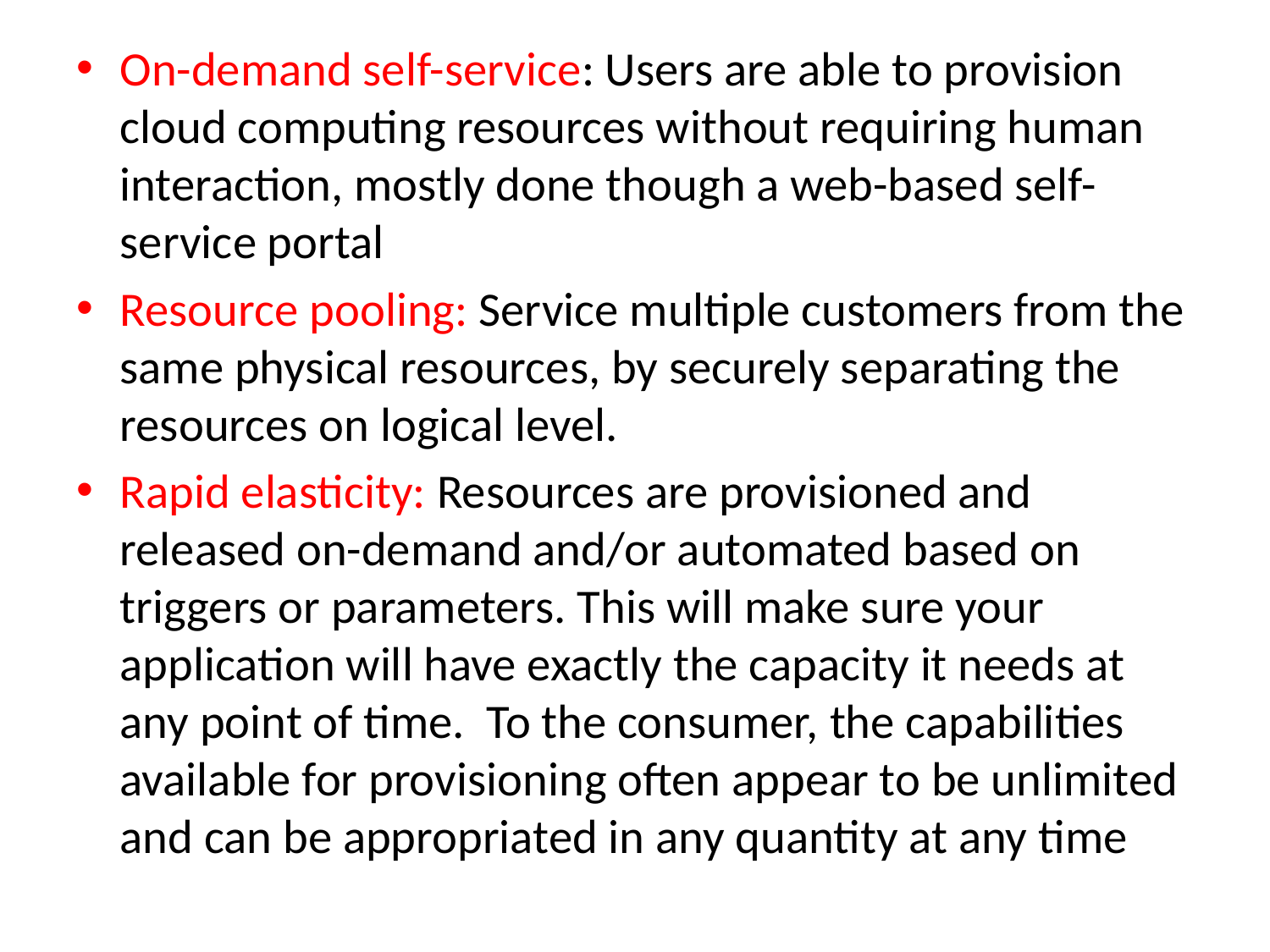

On-demand self-service: Users are able to provision cloud computing resources without requiring human interaction, mostly done though a web-based self-service portal
Resource pooling: Service multiple customers from the same physical resources, by securely separating the resources on logical level.
Rapid elasticity: Resources are provisioned and released on-demand and/or automated based on triggers or parameters. This will make sure your application will have exactly the capacity it needs at any point of time.  To the consumer, the capabilities available for provisioning often appear to be unlimited and can be appropriated in any quantity at any time